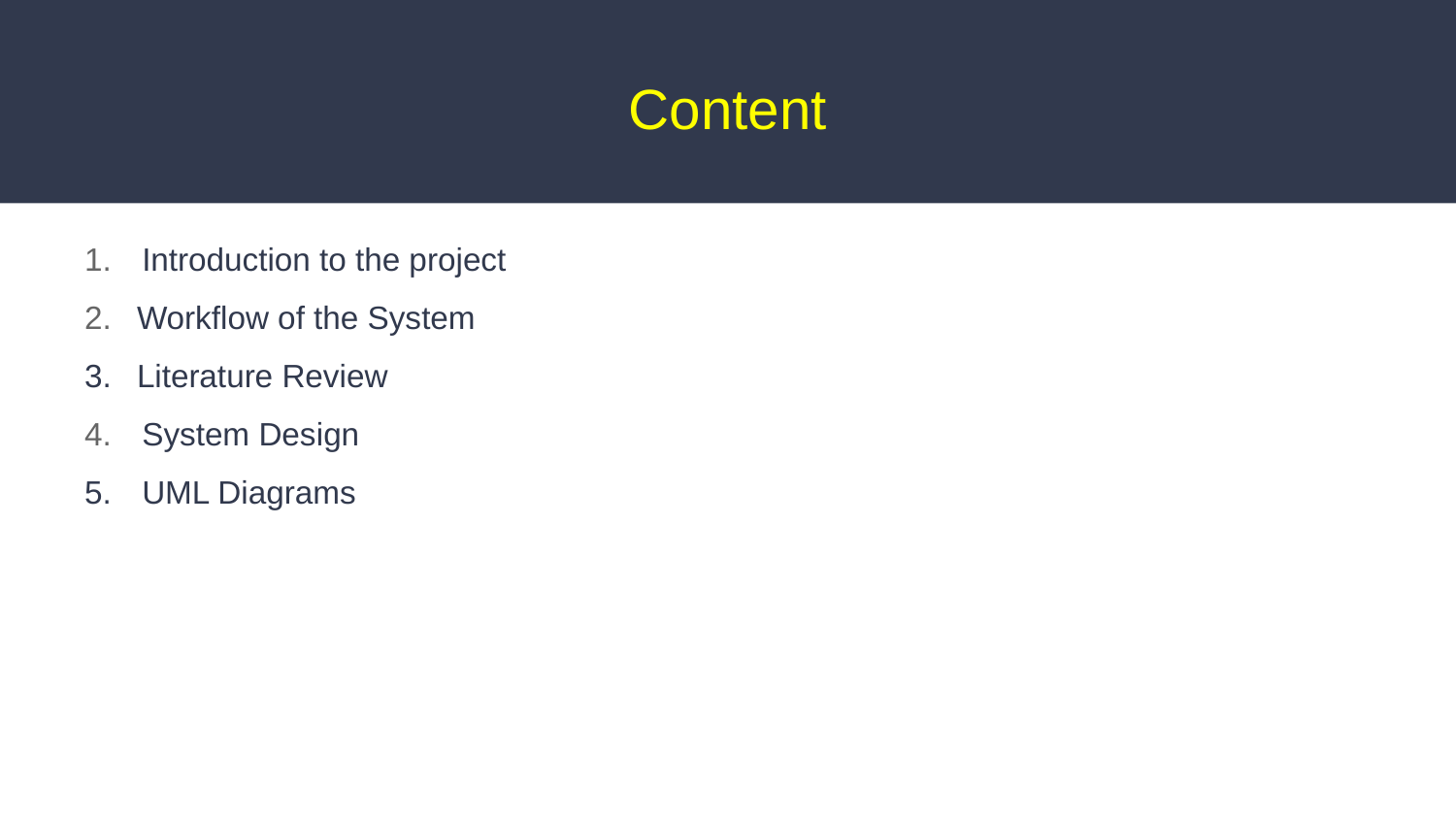

# Content
Introduction to the project
Workflow of the System
Literature Review
System Design
UML Diagrams